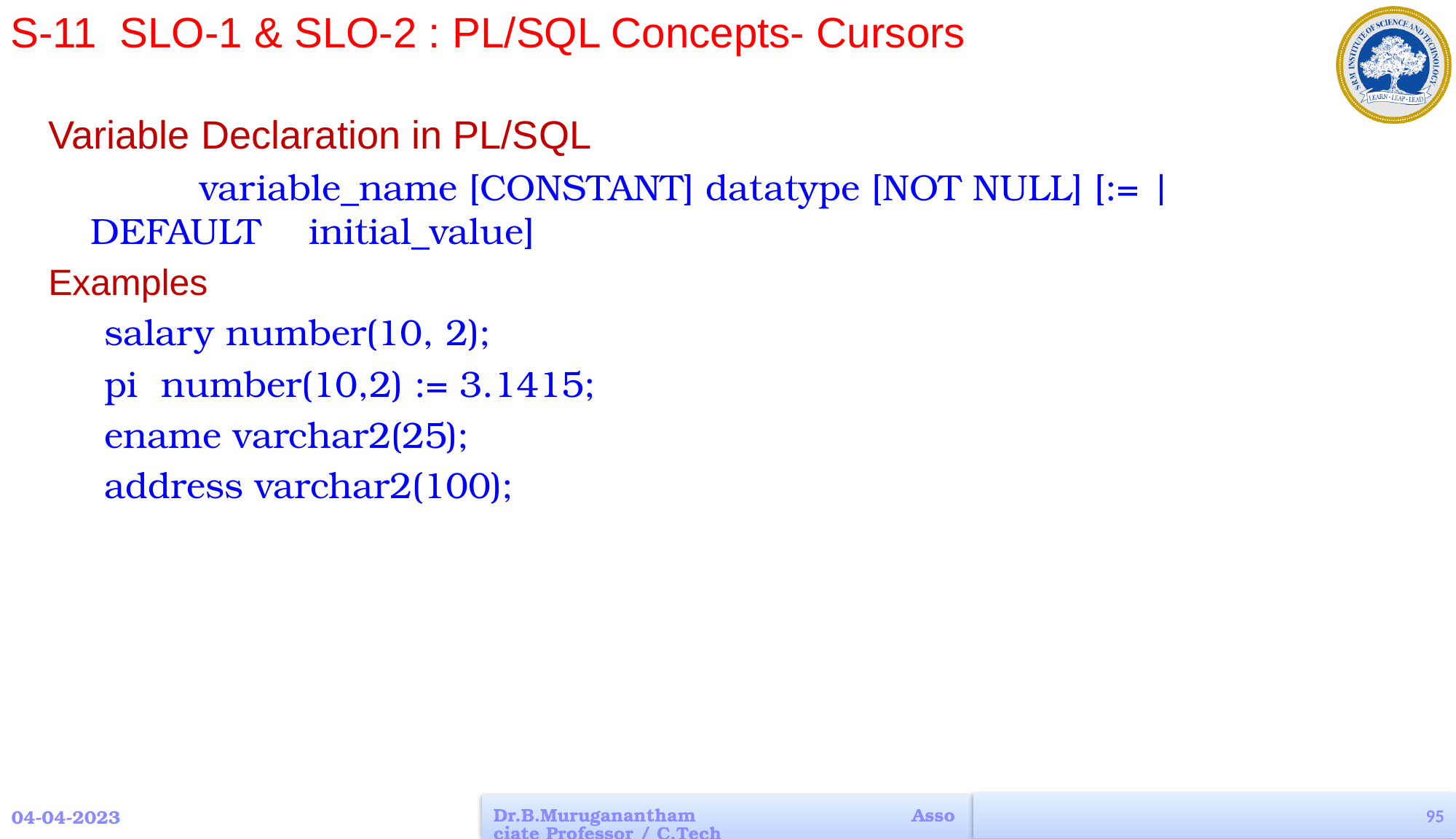

S-11	SLO-1 & SLO-2 : PL/SQL Concepts- Cursors
Variable Declaration in PL/SQL
		variable_name [CONSTANT] datatype [NOT NULL] [:= | DEFAULT 	initial_value]
Examples
salary number(10, 2);
pi  number(10,2) := 3.1415;
ename varchar2(25);
address varchar2(100);

95
04-04-2023
Dr.B.Muruganantham                                   Associate Professor / C.Tech